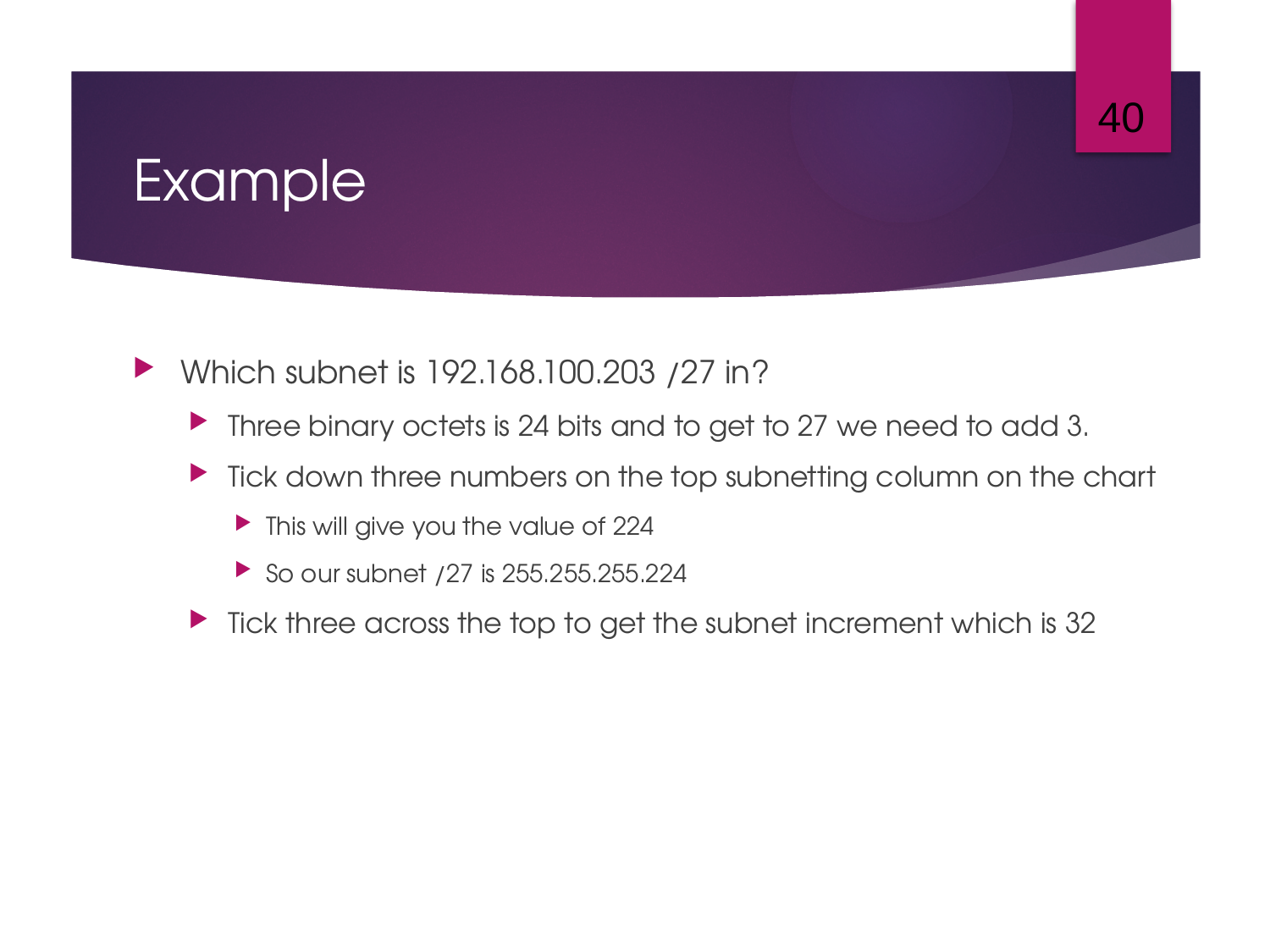

40
# Example
Which subnet is 192.168.100.203 /27 in?
Three binary octets is 24 bits and to get to 27 we need to add 3.
Tick down three numbers on the top subnetting column on the chart
This will give you the value of 224
So our subnet /27 is 255.255.255.224
Tick three across the top to get the subnet increment which is 32